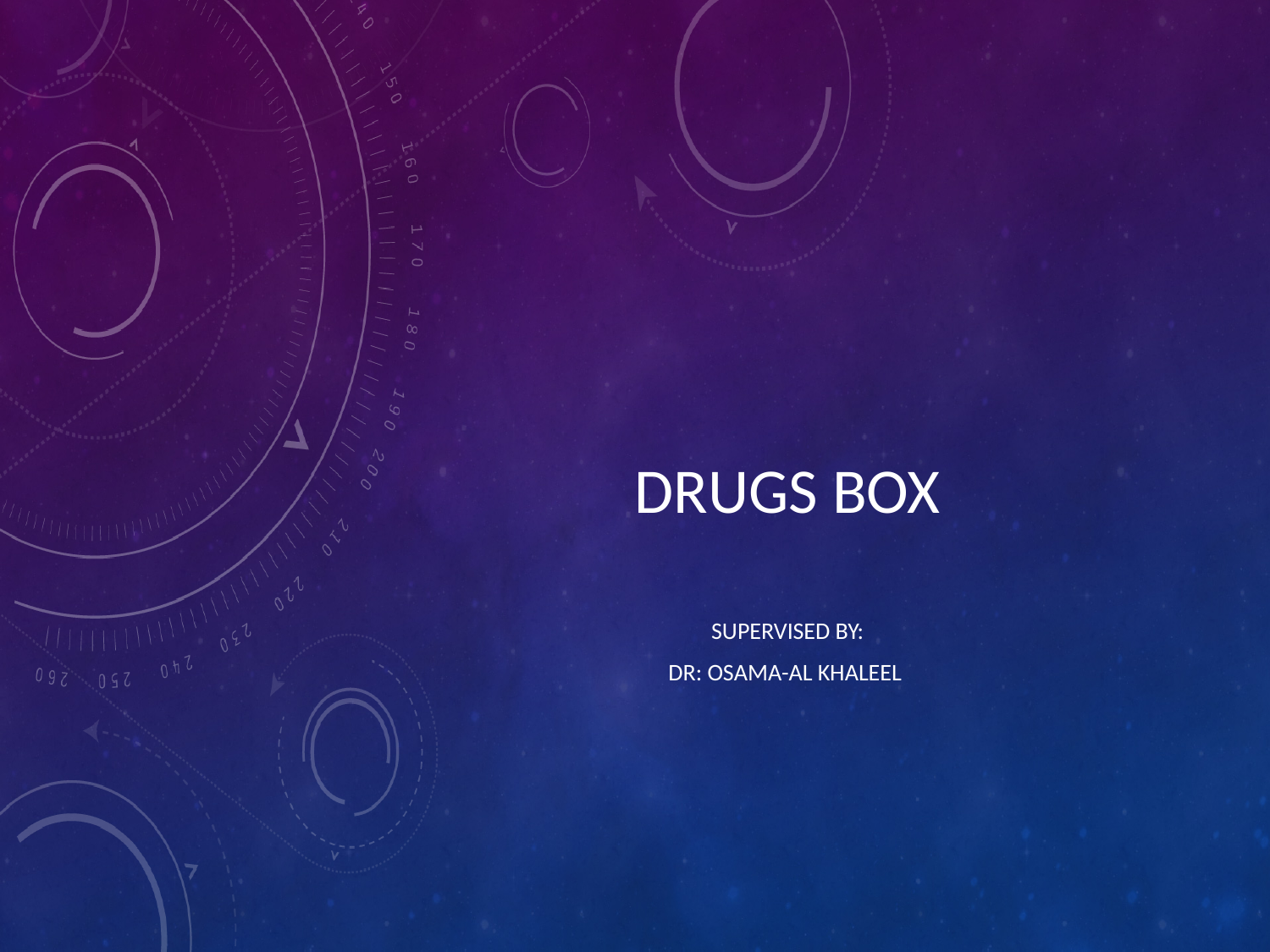

# DRUGS BOX
Supervised By:
DR: Osama-Al Khaleel